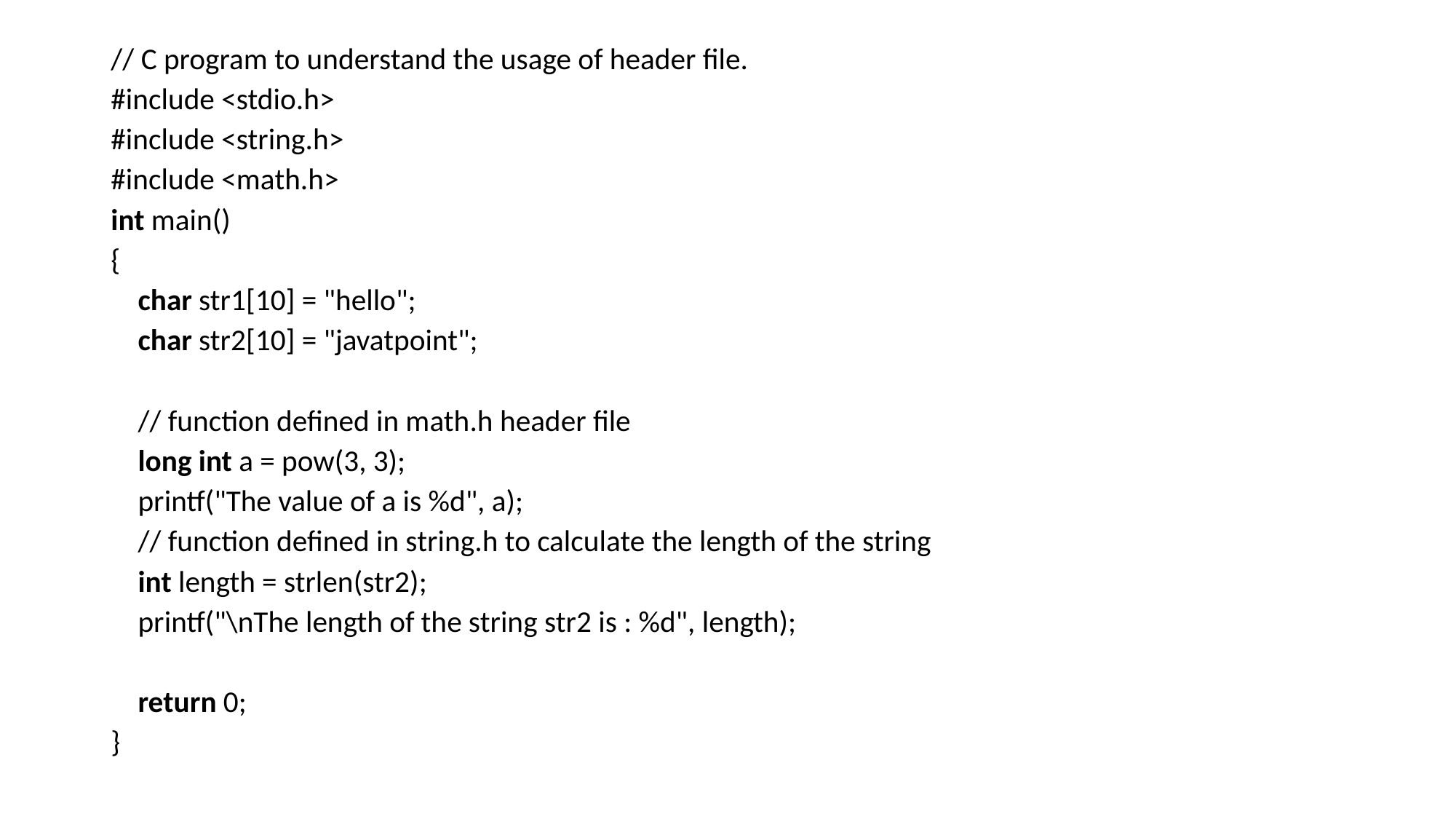

// C program to understand the usage of header file.
#include <stdio.h>
#include <string.h>
#include <math.h>
int main()
{
    char str1[10] = "hello";
    char str2[10] = "javatpoint";

    // function defined in math.h header file
    long int a = pow(3, 3);
    printf("The value of a is %d", a);
    // function defined in string.h to calculate the length of the string
    int length = strlen(str2);
    printf("\nThe length of the string str2 is : %d", length);

    return 0;
}